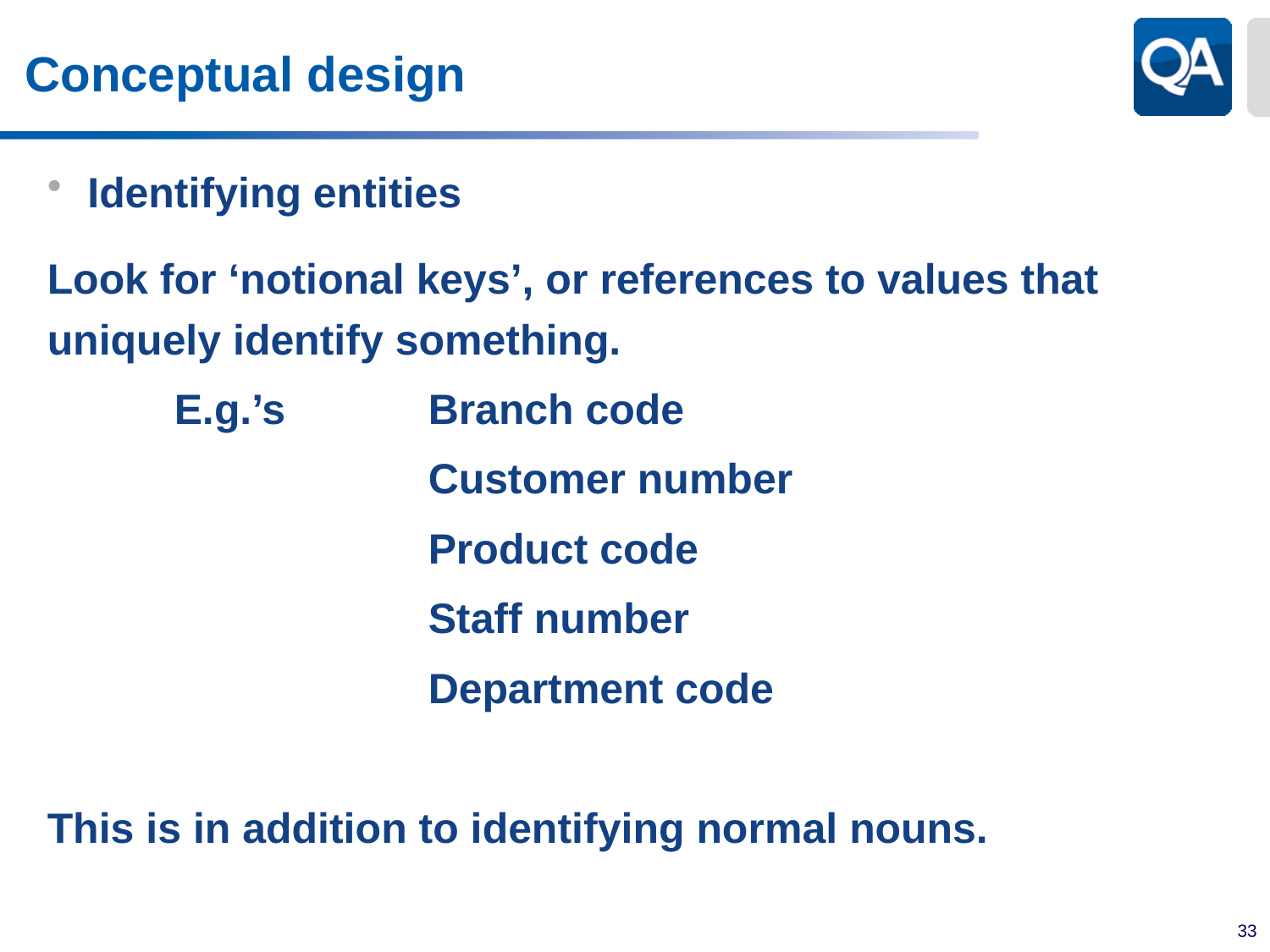

# Conceptual design
Identifying entities
Look for ‘notional keys’, or references to values that uniquely identify something.
	E.g.’s		Branch code
			Customer number
			Product code
			Staff number
			Department code

This is in addition to identifying normal nouns.